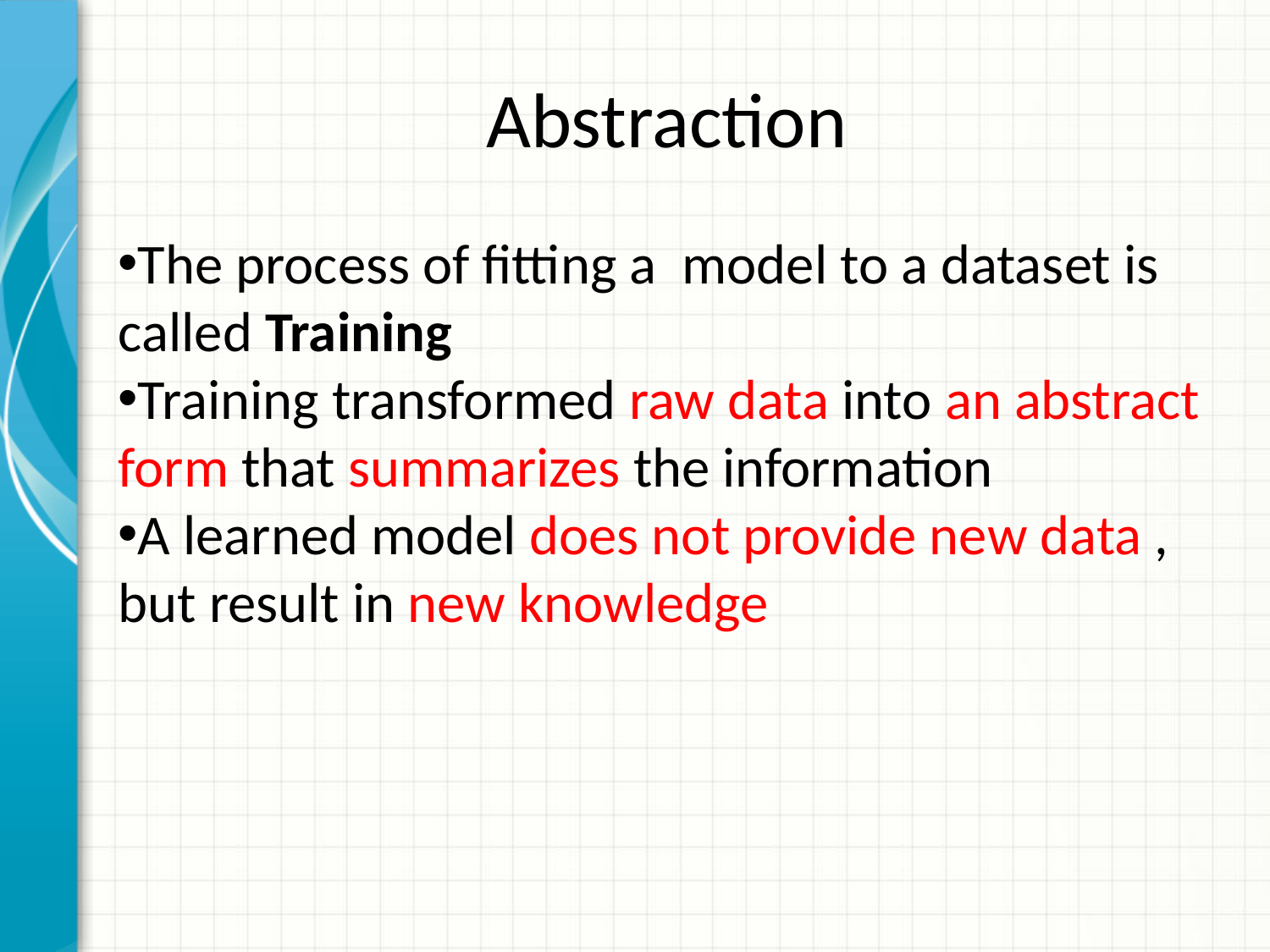

Abstraction
The process of fitting a  model to a dataset is called Training
Training transformed raw data into an abstract form that summarizes the information
A learned model does not provide new data , but result in new knowledge